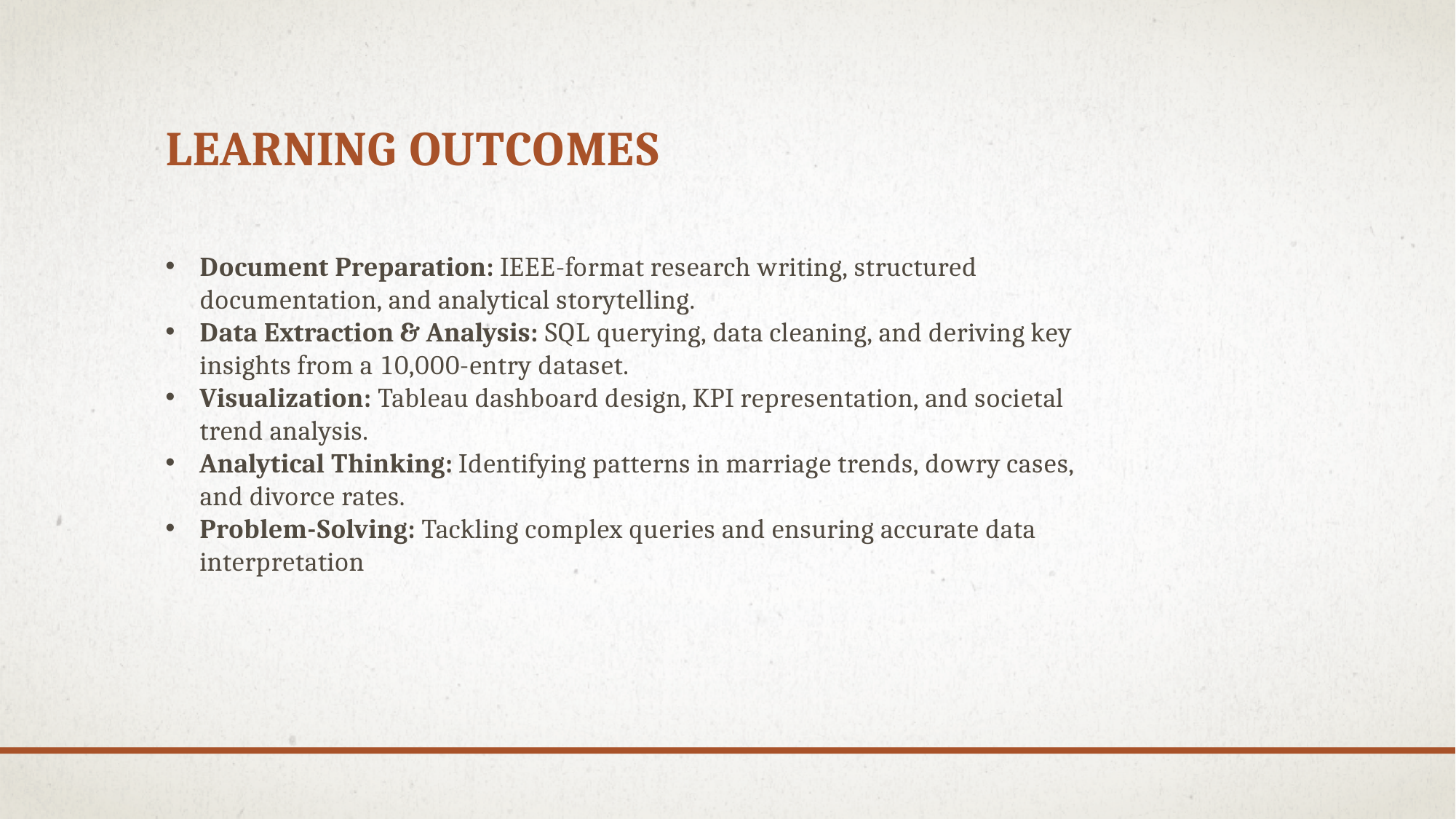

# Learning OutComes
Document Preparation: IEEE-format research writing, structured documentation, and analytical storytelling.
Data Extraction & Analysis: SQL querying, data cleaning, and deriving key insights from a 10,000-entry dataset.
Visualization: Tableau dashboard design, KPI representation, and societal trend analysis.
Analytical Thinking: Identifying patterns in marriage trends, dowry cases, and divorce rates.
Problem-Solving: Tackling complex queries and ensuring accurate data interpretation